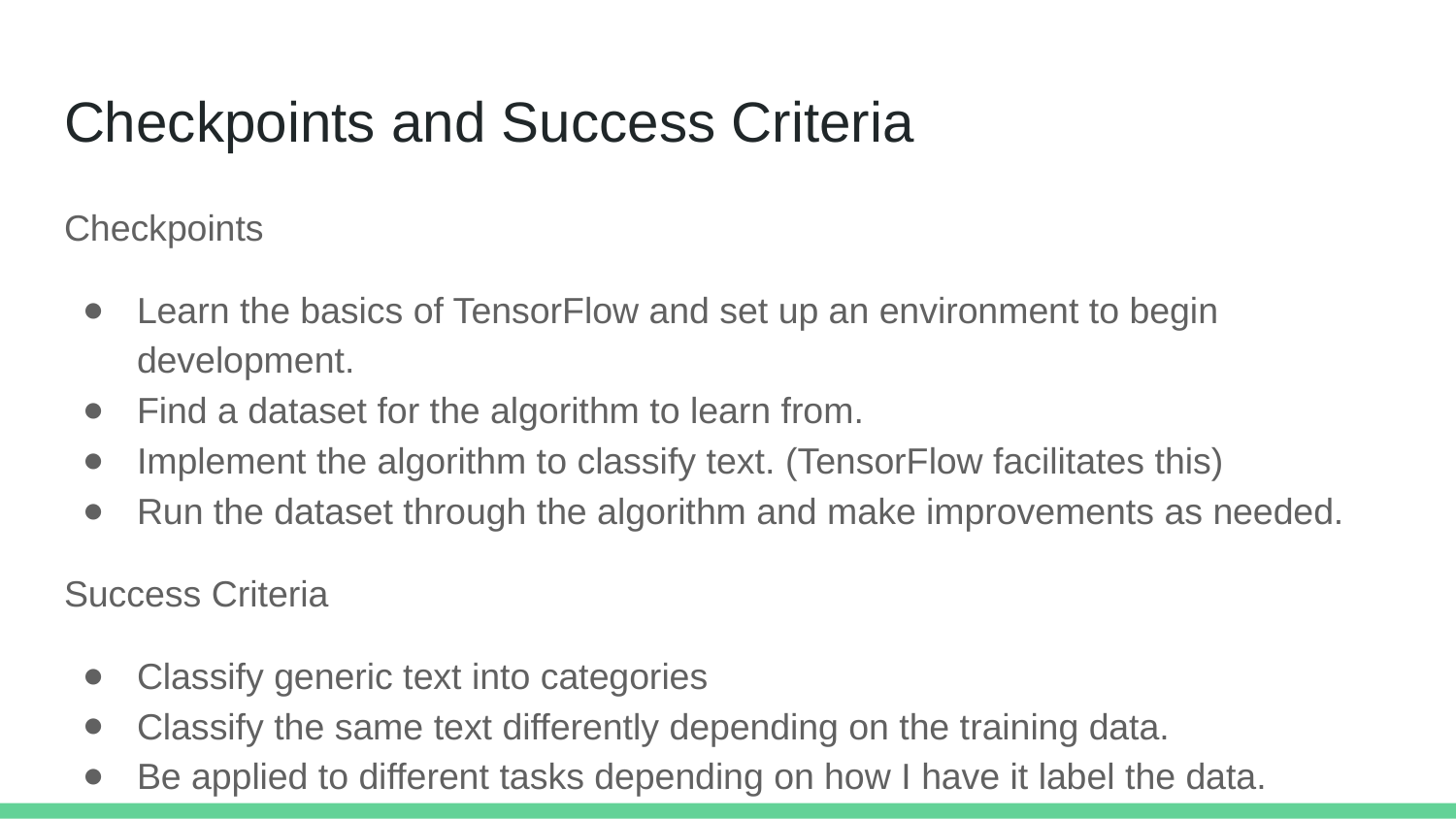

# Checkpoints and Success Criteria
Checkpoints
Learn the basics of TensorFlow and set up an environment to begin development.
Find a dataset for the algorithm to learn from.
Implement the algorithm to classify text. (TensorFlow facilitates this)
Run the dataset through the algorithm and make improvements as needed.
Success Criteria
Classify generic text into categories
Classify the same text differently depending on the training data.
Be applied to different tasks depending on how I have it label the data.